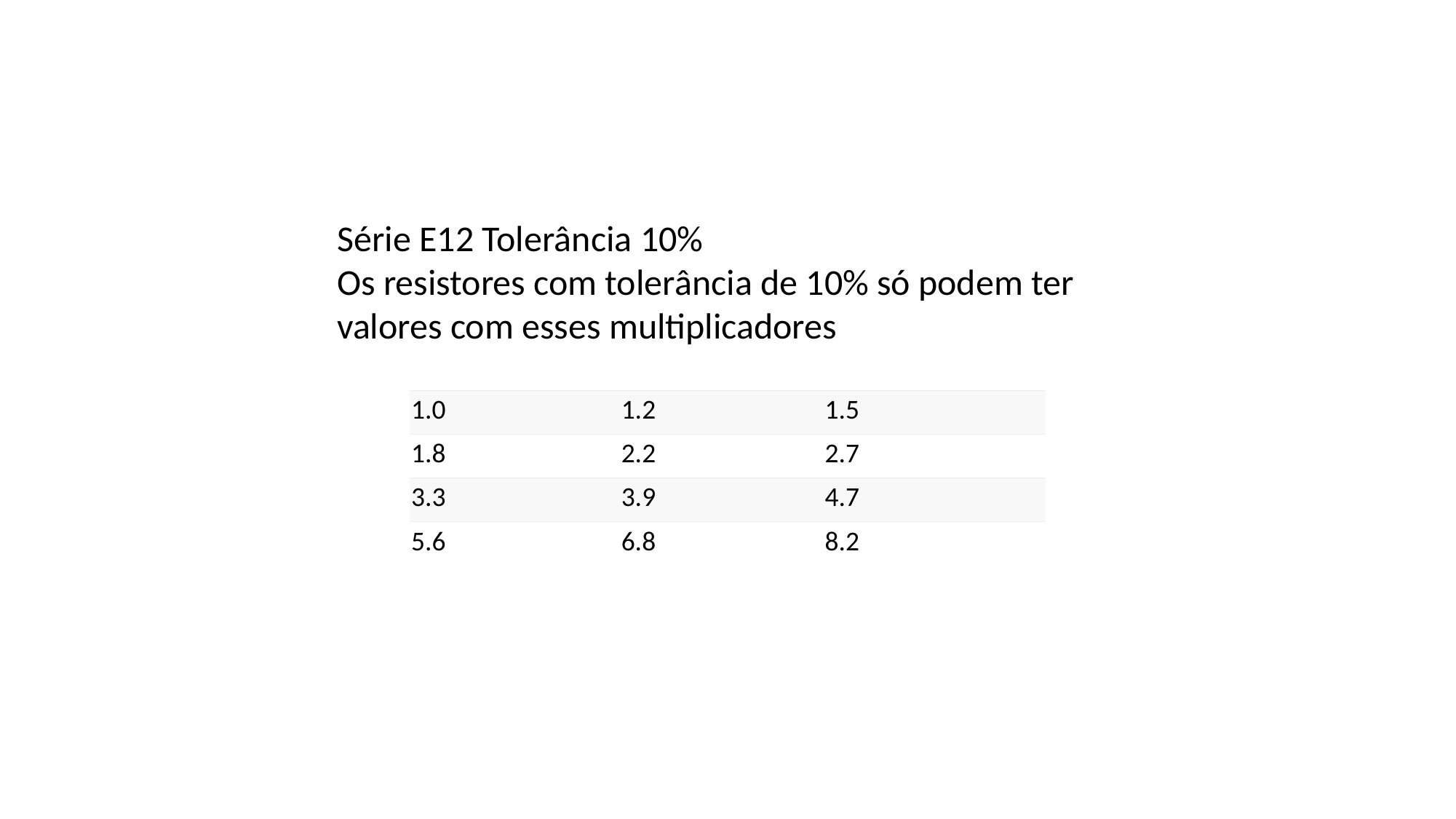

Série E12 Tolerância 10%
Os resistores com tolerância de 10% só podem ter valores com esses multiplicadores
| 1.0 | 1.2 | 1.5 |
| --- | --- | --- |
| 1.8 | 2.2 | 2.7 |
| 3.3 | 3.9 | 4.7 |
| 5.6 | 6.8 | 8.2 |